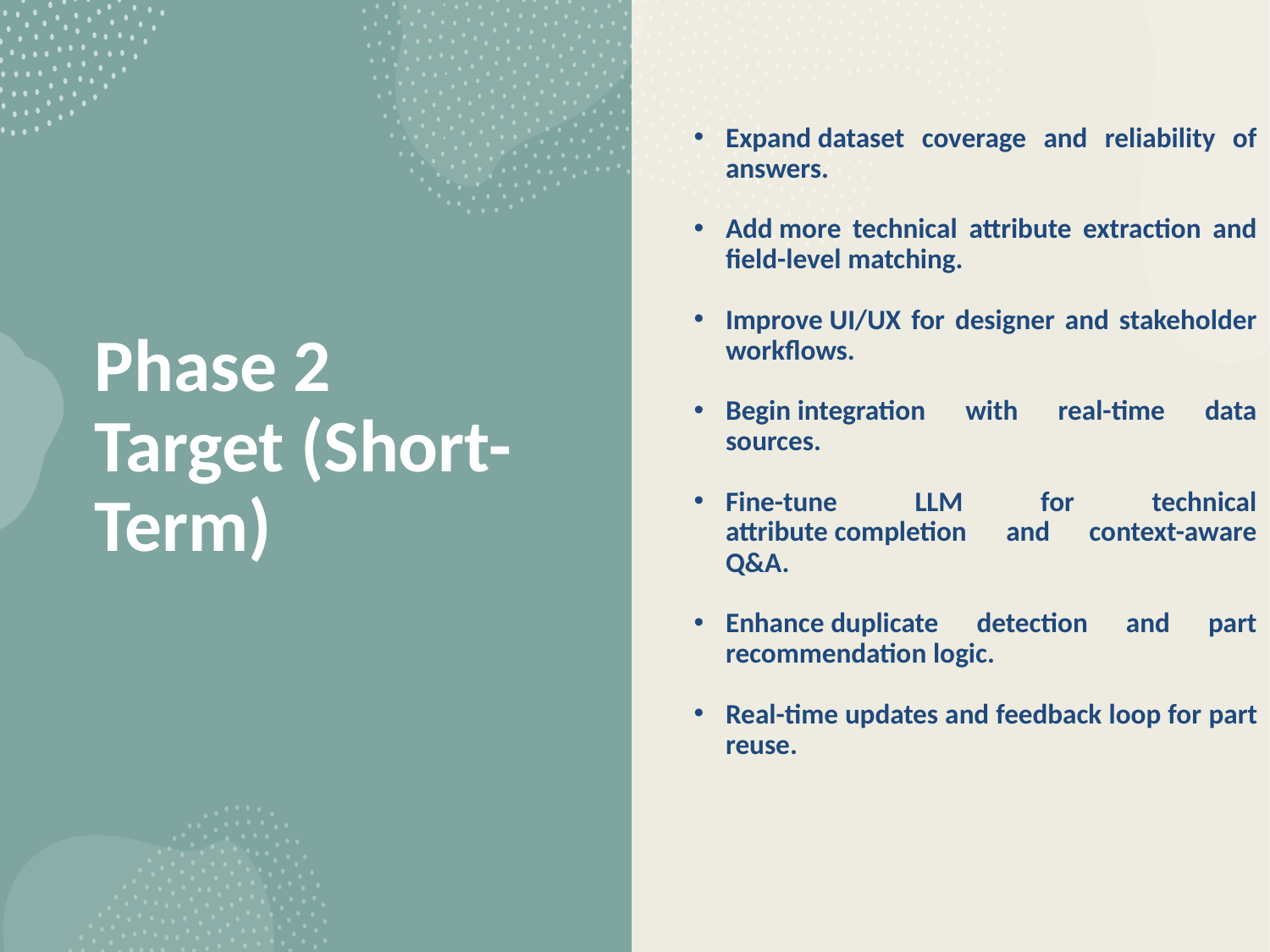

Expand dataset coverage and reliability of answers.

Add more technical attribute extraction and field-level matching.

Improve UI/UX for designer and stakeholder workflows.

Begin integration with real-time data sources.

Fine-tune LLM for technical attribute completion and context-aware Q&A.

Enhance duplicate detection and part recommendation logic.

Real-time updates and feedback loop for part reuse.

# Phase 2 Target (Short-Term)